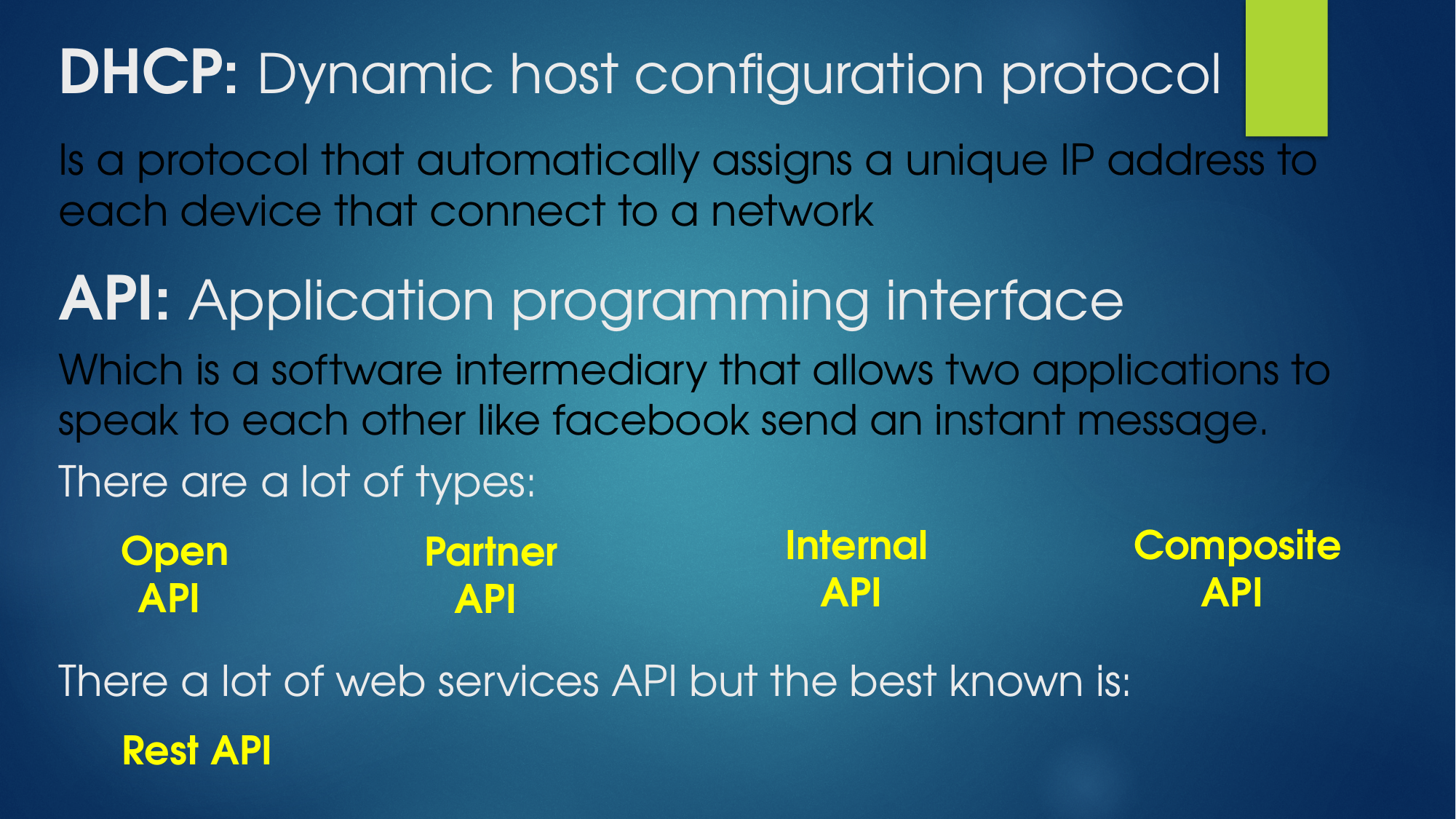

DHCP: Dynamic host configuration protocol
Is a protocol that automatically assigns a unique IP address to each device that connect to a network
API: Application programming interface
Which is a software intermediary that allows two applications to speak to each other like facebook send an instant message.

There are a lot of types:
Internal API
CompositeAPI
Open API
Partner API
There a lot of web services API but the best known is:
Rest API